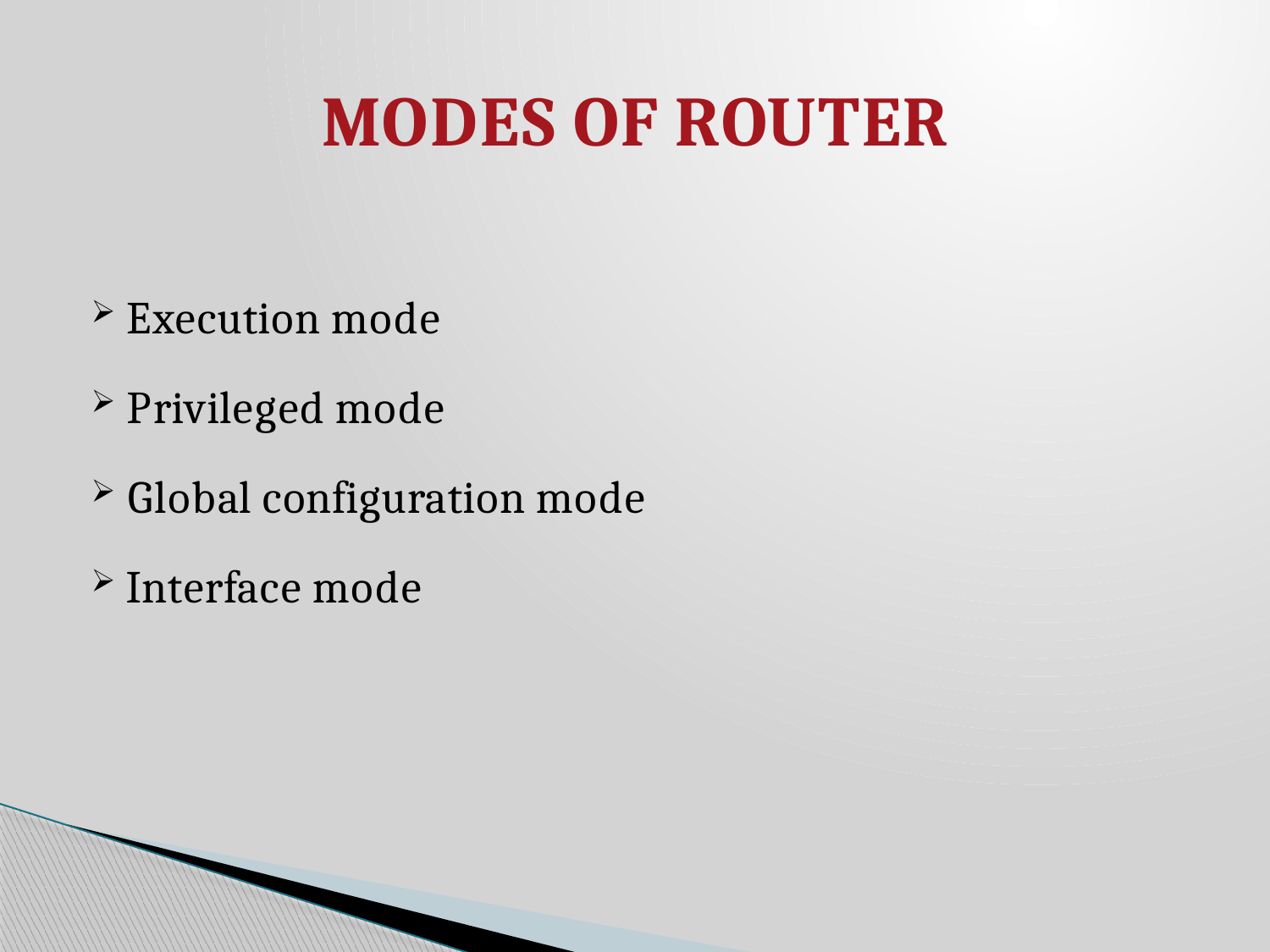

# MODES OF ROUTER
Execution mode
Privileged mode
Global configuration mode
Interface mode